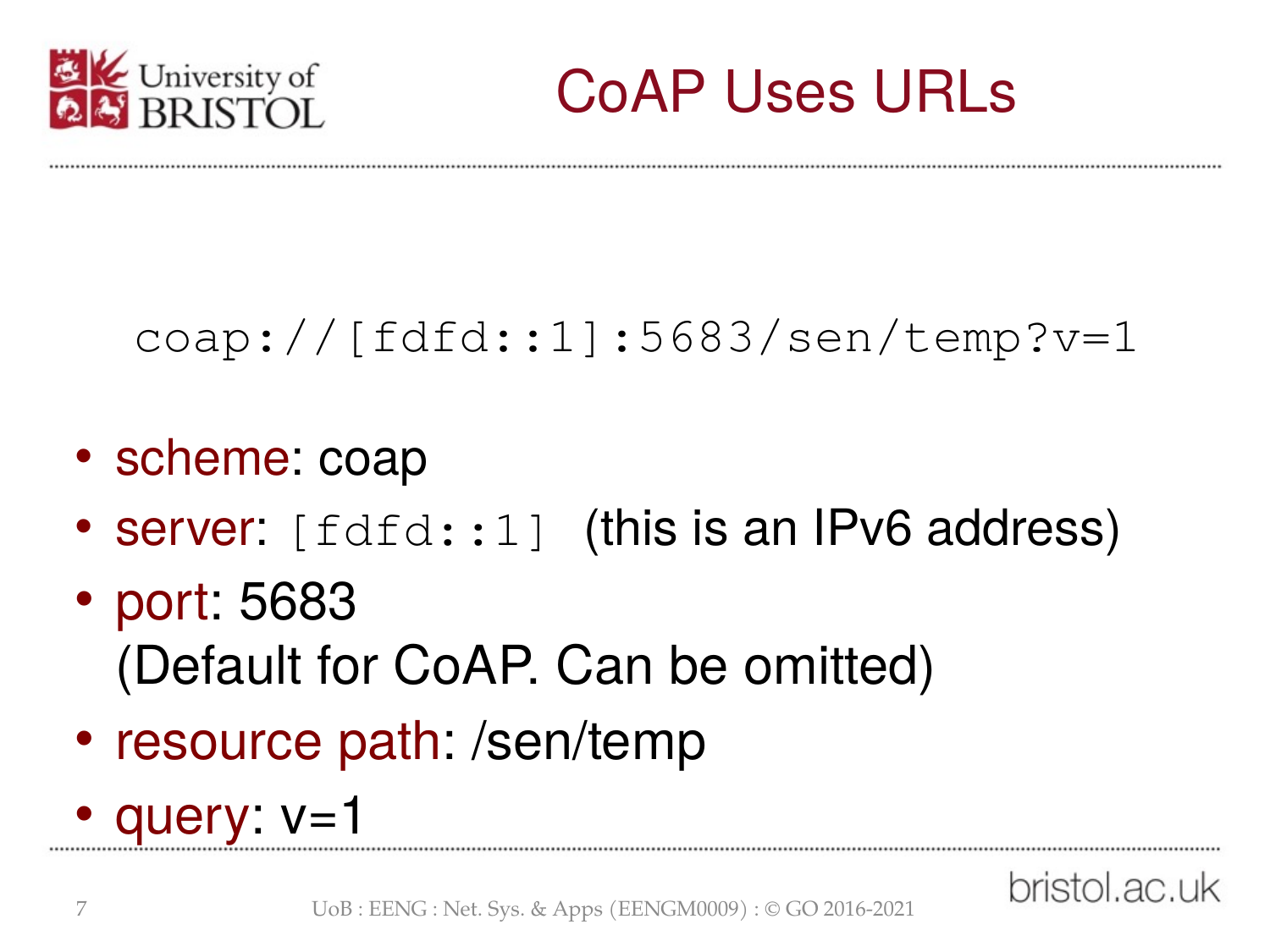

# CoAP Uses URLs
coap://[fdfd::1]:5683/sen/temp?v=1
scheme: coap
server: [fdfd::1] (this is an IPv6 address)
port: 5683
(Default for CoAP. Can be omitted)
resource path: /sen/temp
query: v=1
7
UoB : EENG : Net. Sys. & Apps (EENGM0009) : © GO 2016-2021